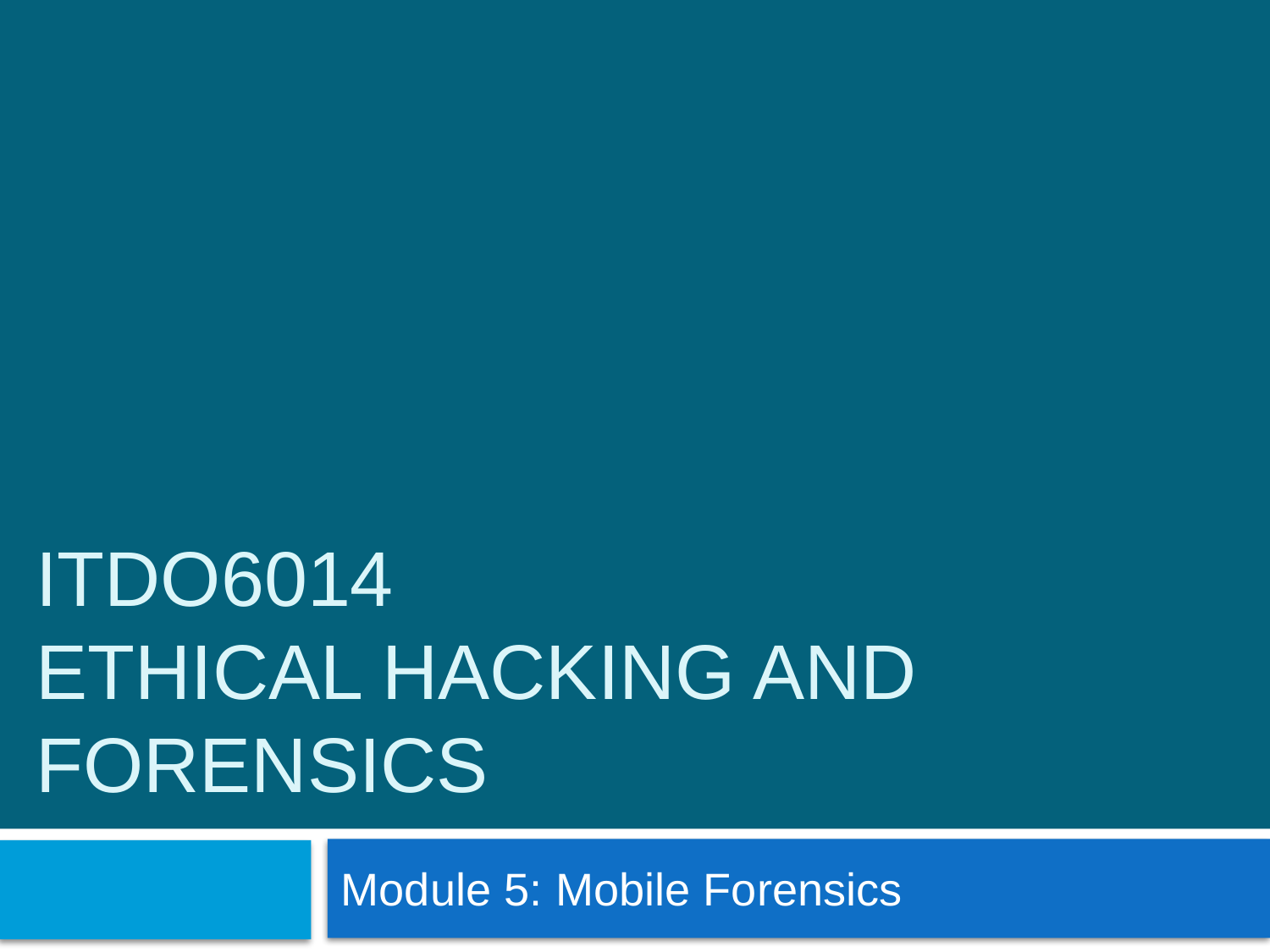

# ITDO6014 Ethical Hacking and Forensics
Module 5: Mobile Forensics